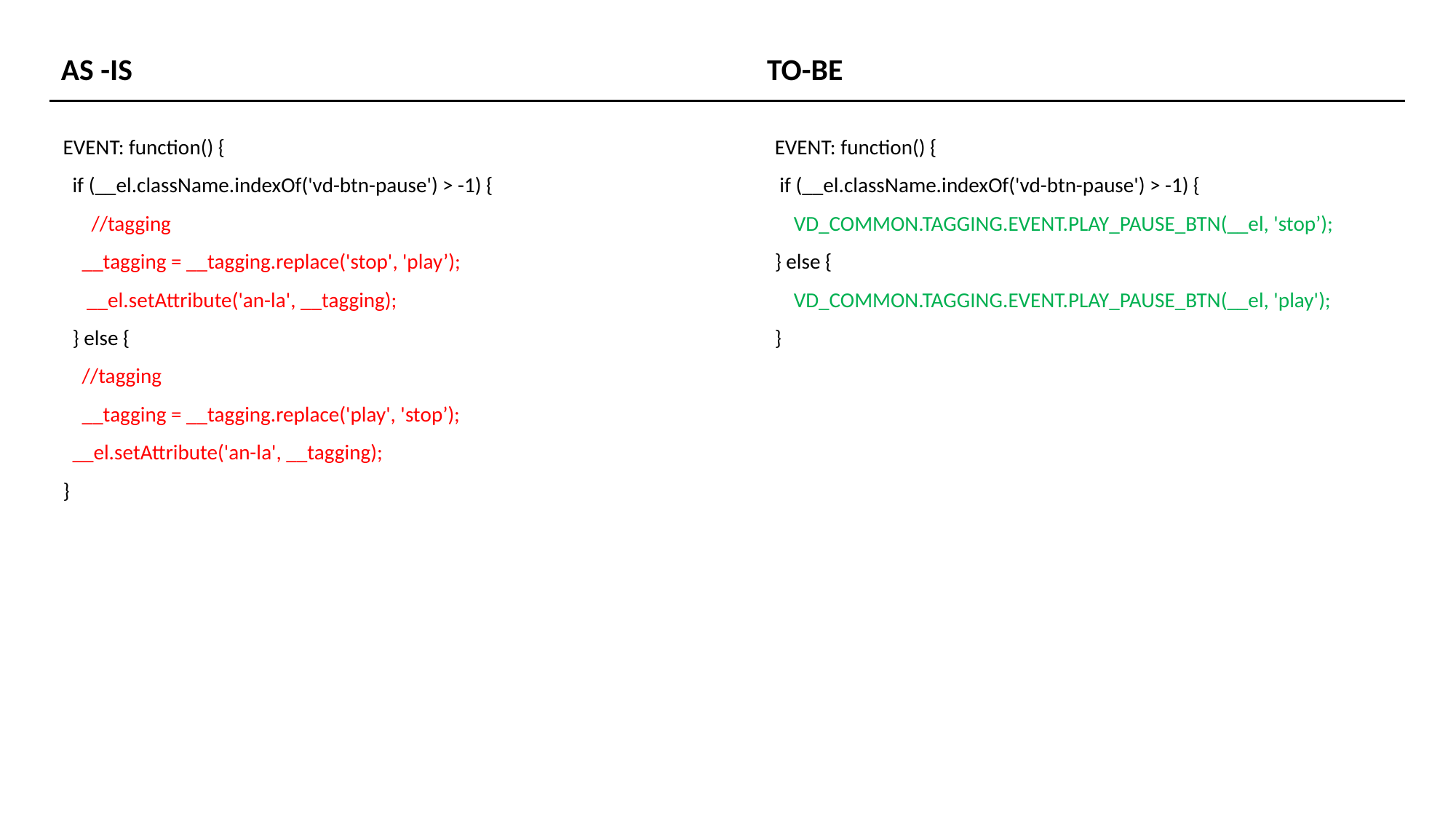

AS -IS
TO-BE
EVENT: function() {
  if (__el.className.indexOf('vd-btn-pause') > -1) {
      //tagging
    __tagging = __tagging.replace('stop', 'play’);
     __el.setAttribute('an-la', __tagging);
  } else {
    //tagging
    __tagging = __tagging.replace('play', 'stop’);
  __el.setAttribute('an-la', __tagging);
}
EVENT: function() {
 if (__el.className.indexOf('vd-btn-pause') > -1) {
    VD_COMMON.TAGGING.EVENT.PLAY_PAUSE_BTN(__el, 'stop’);
} else {
    VD_COMMON.TAGGING.EVENT.PLAY_PAUSE_BTN(__el, 'play');
}